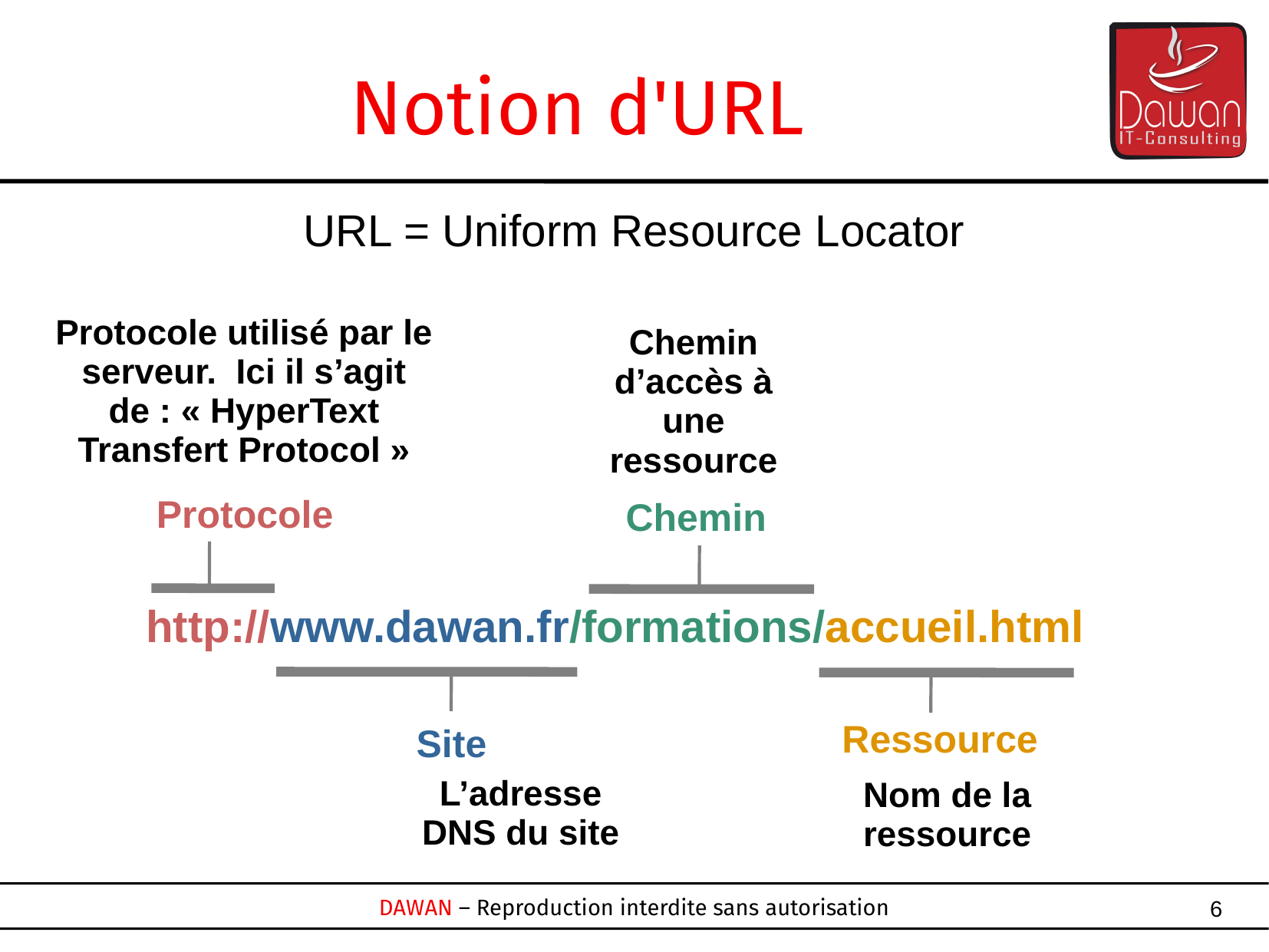

Notion d'URL
URL = Uniform Resource Locator
Protocole utilisé par le serveur.  Ici il s’agit de : « HyperText Transfert Protocol »
Chemin d’accès à une ressource
Protocole
Chemin

http://www.dawan.fr/formations/accueil.html

Ressource
Site
L’adresse DNS du site
Nom de la ressource
6